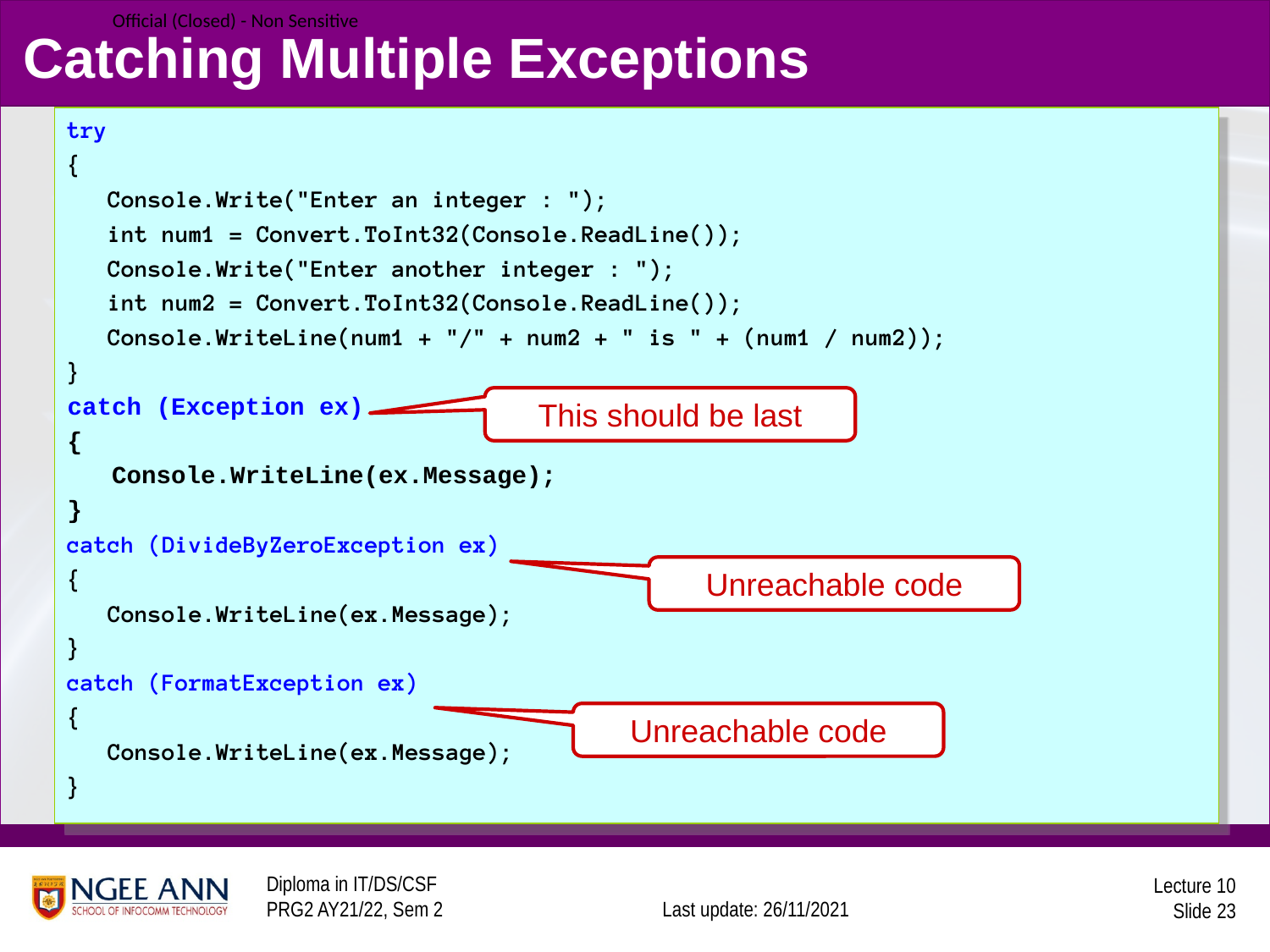

# Catching Multiple Exceptions
try
{
   Console.Write("Enter an integer : ");
   int num1 = Convert.ToInt32(Console.ReadLine());
   Console.Write("Enter another integer : ");
   int num2 = Convert.ToInt32(Console.ReadLine());
   Console.WriteLine(num1 + "/" + num2 + " is " + (num1 / num2));
}
catch (Exception ex)
{
   Console.WriteLine(ex.Message);
}
catch (DivideByZeroException ex)
{
   Console.WriteLine(ex.Message);
}
catch (FormatException ex)
{
   Console.WriteLine(ex.Message);
}

This should be last
Unreachable code
Unreachable code